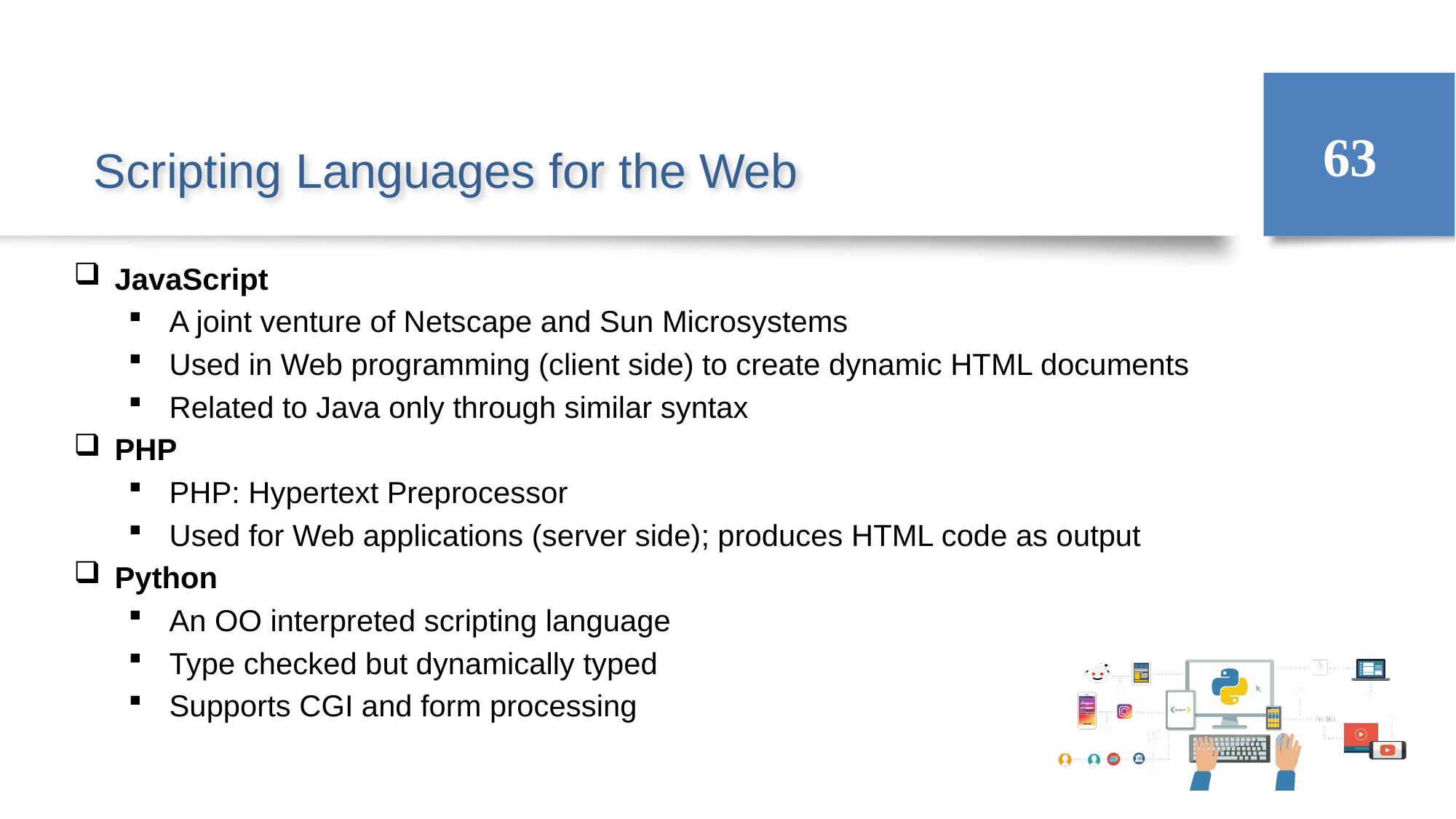

63
# Scripting Languages for the Web
JavaScript
A joint venture of Netscape and Sun Microsystems
Used in Web programming (client side) to create dynamic HTML documents
Related to Java only through similar syntax
PHP
PHP: Hypertext Preprocessor
Used for Web applications (server side); produces HTML code as output
Python
An OO interpreted scripting language
Type checked but dynamically typed
Supports CGI and form processing